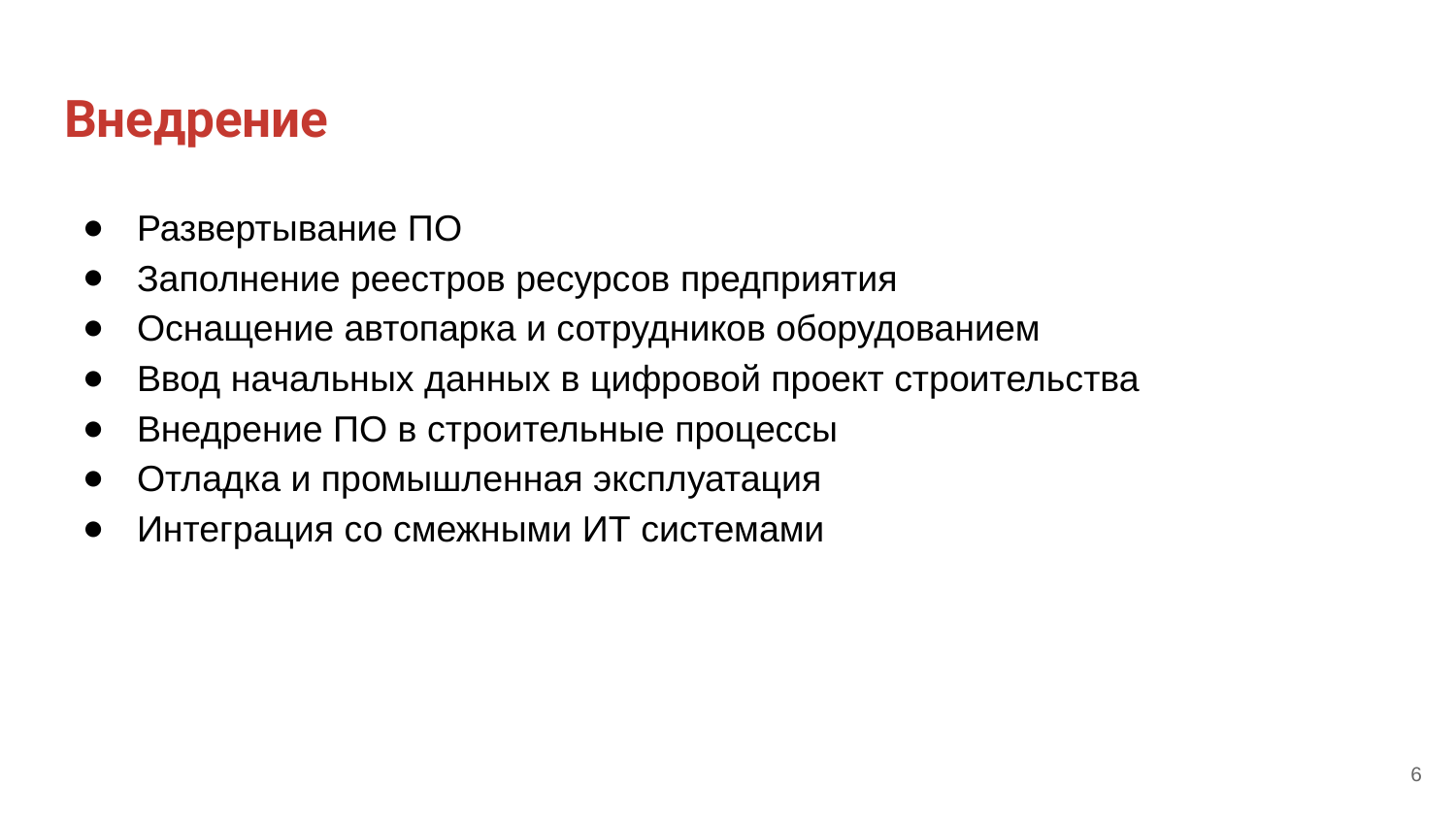

# Внедрение
Развертывание ПО
Заполнение реестров ресурсов предприятия
Оснащение автопарка и сотрудников оборудованием
Ввод начальных данных в цифровой проект строительства
Внедрение ПО в строительные процессы
Отладка и промышленная эксплуатация
Интеграция со смежными ИТ системами
6